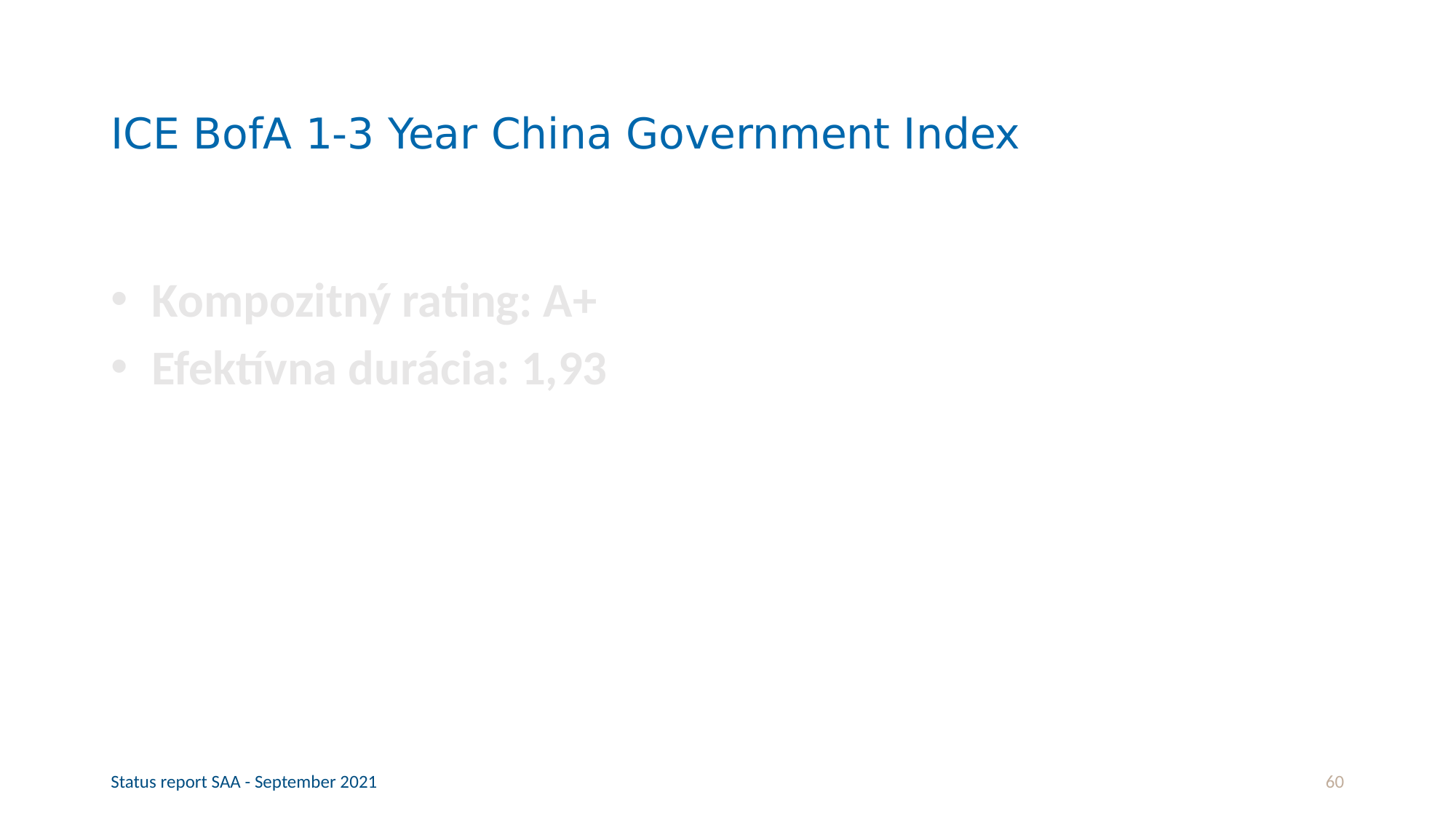

ICE BofA 1-3 Year China Government Index
Kompozitný rating: A+
Efektívna durácia: 1,93

Status report SAA - September 2021
60